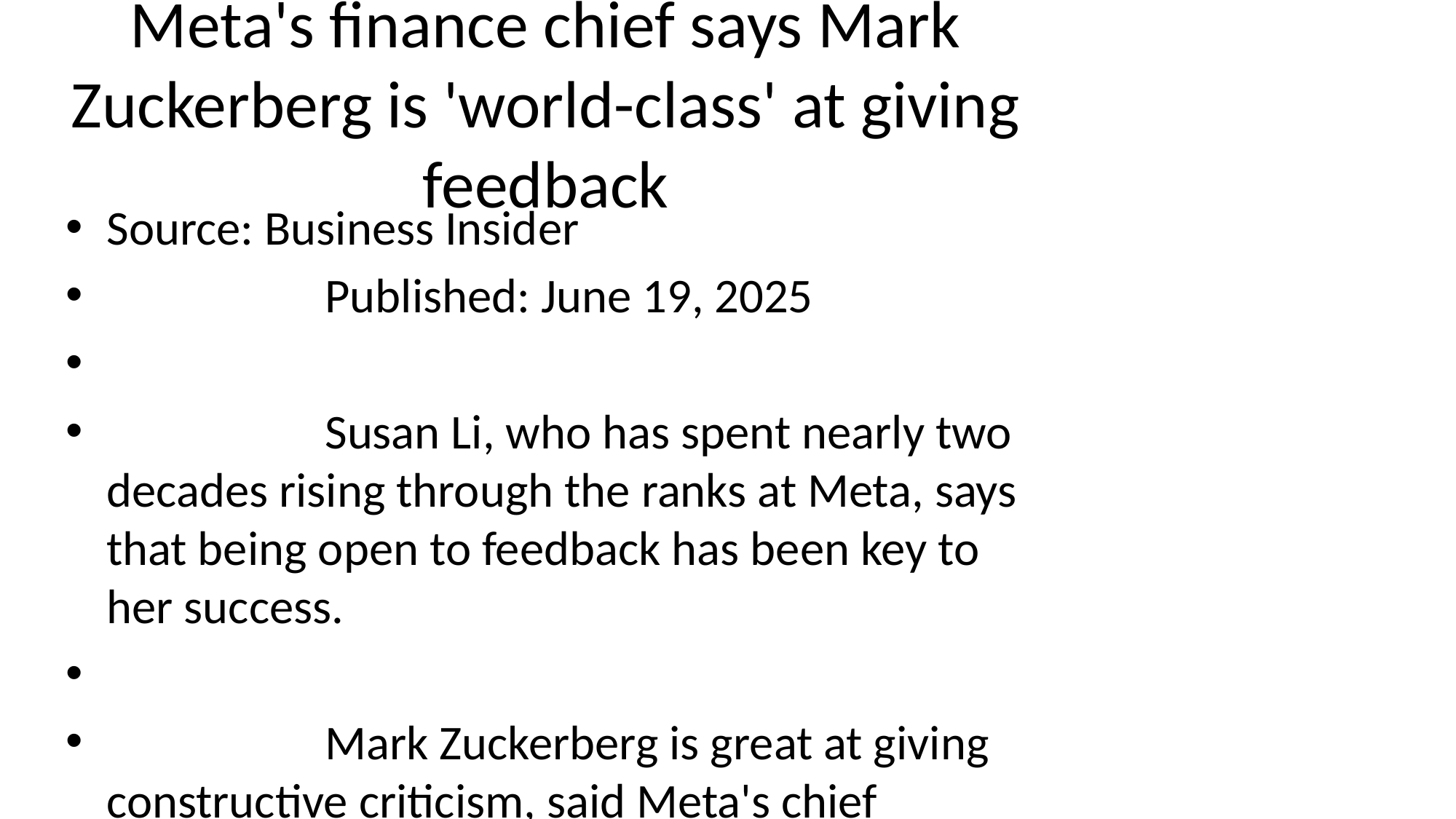

# Meta's finance chief says Mark Zuckerberg is 'world-class' at giving feedback
Source: Business Insider
                    Published: June 19, 2025

                    Susan Li, who has spent nearly two decades rising through the ranks at Meta, says that being open to feedback has been key to her success.

                    Mark Zuckerberg is great at giving constructive criticism, said Meta's chief financial officer, Susan Li.Anadolu/Anadolu via Getty Images_x000D_
<ul><li>Meta's chief financial officer, Susan Li, says Mark … [+2049 chars]